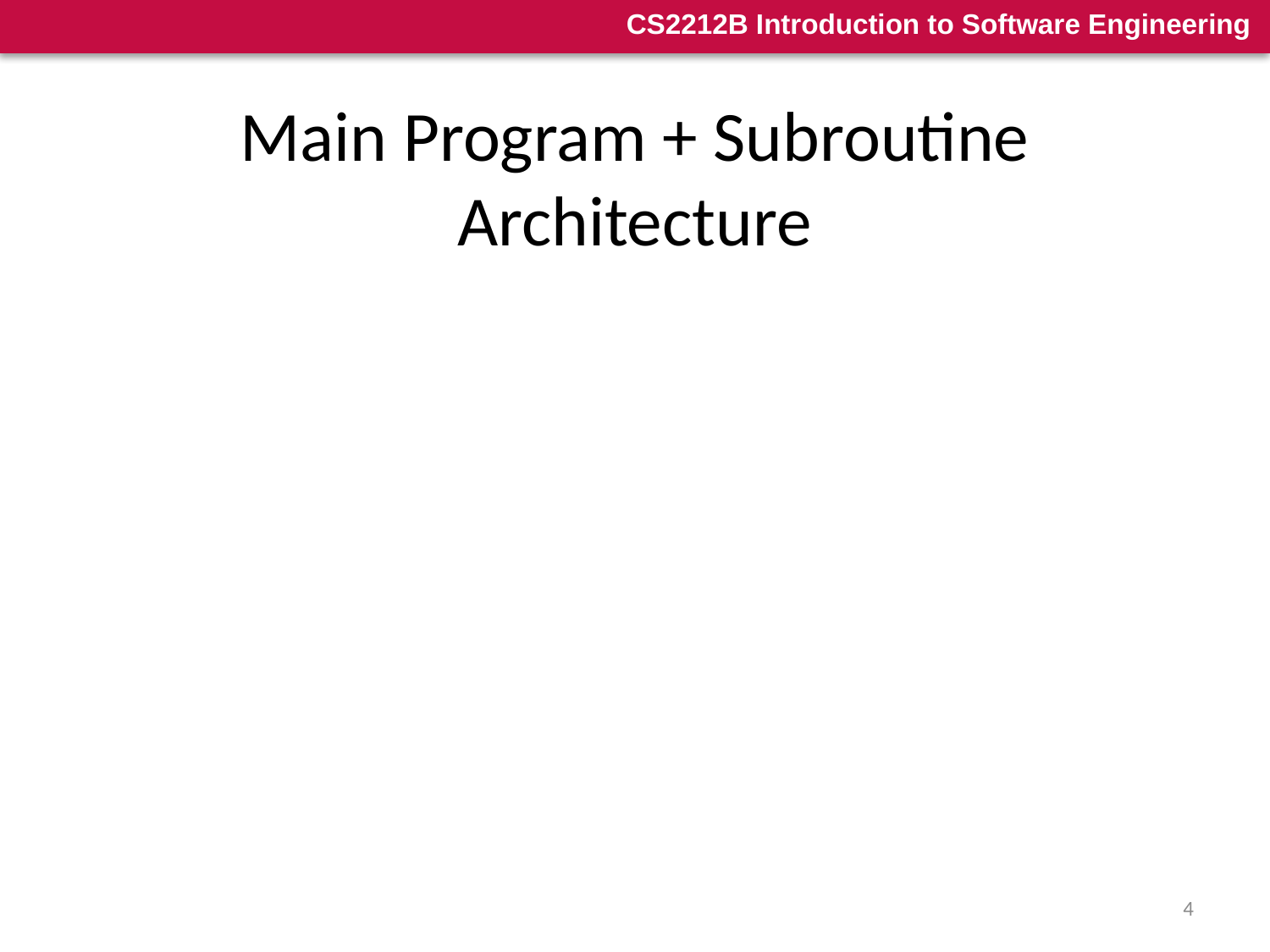

# Main Program + Subroutine Architecture
Classic style since 60s - pre-OO.
Hierarchical decomposition into subroutines (Components) each solving a well defined task/function.
Data passed around as parameters.
Main driver provides a control loop for sequencing through subroutines.
4